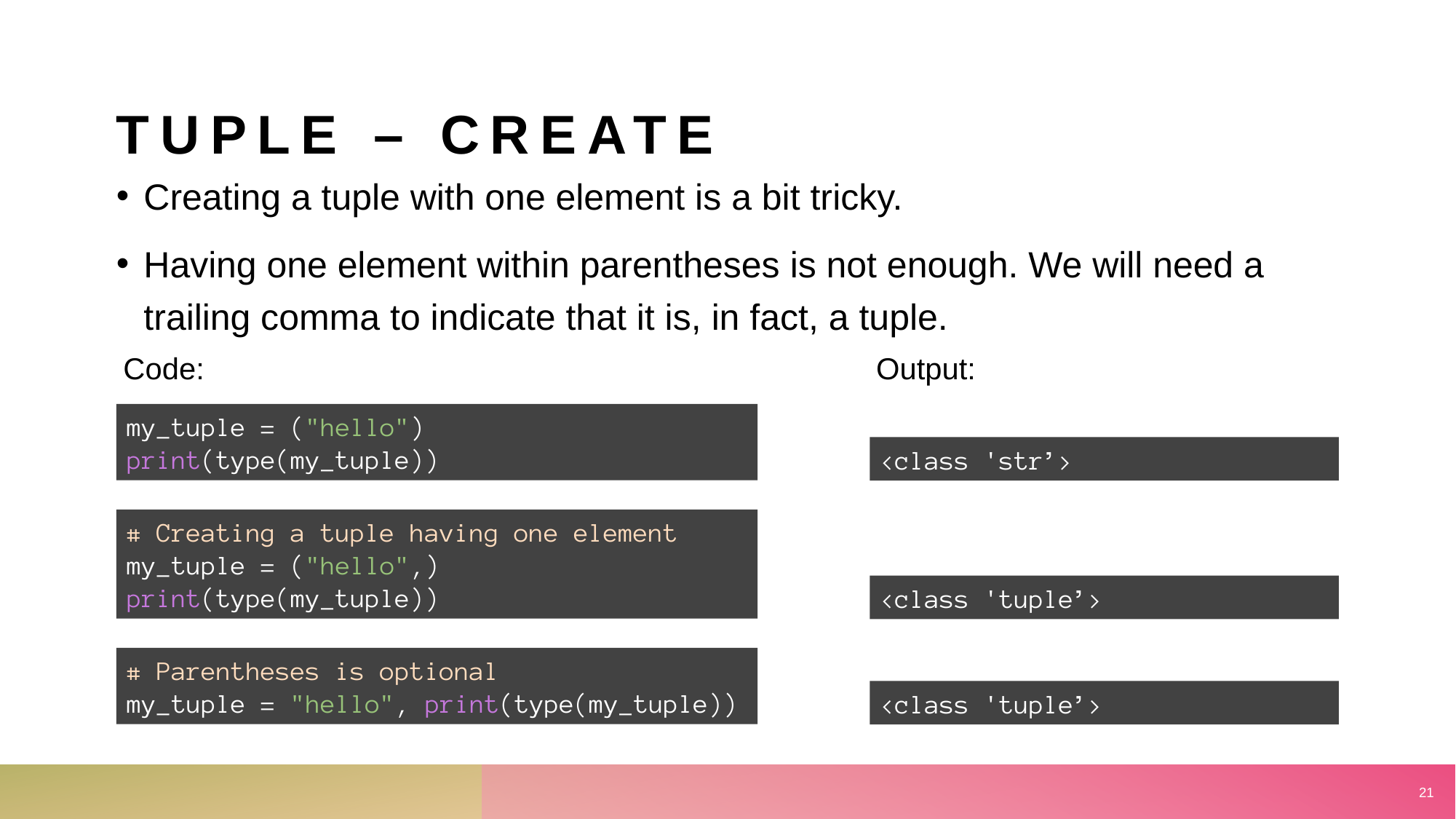

TUPLE – CREATE
Creating a tuple with one element is a bit tricky.
Having one element within parentheses is not enough. We will need a trailing comma to indicate that it is, in fact, a tuple.
Code:
Output:
my_tuple = ("hello")
print(type(my_tuple))
<class 'str’>
# Creating a tuple having one element
my_tuple = ("hello",)
print(type(my_tuple))
<class 'tuple’>
# Parentheses is optional
my_tuple = "hello", print(type(my_tuple))
<class 'tuple’>
21